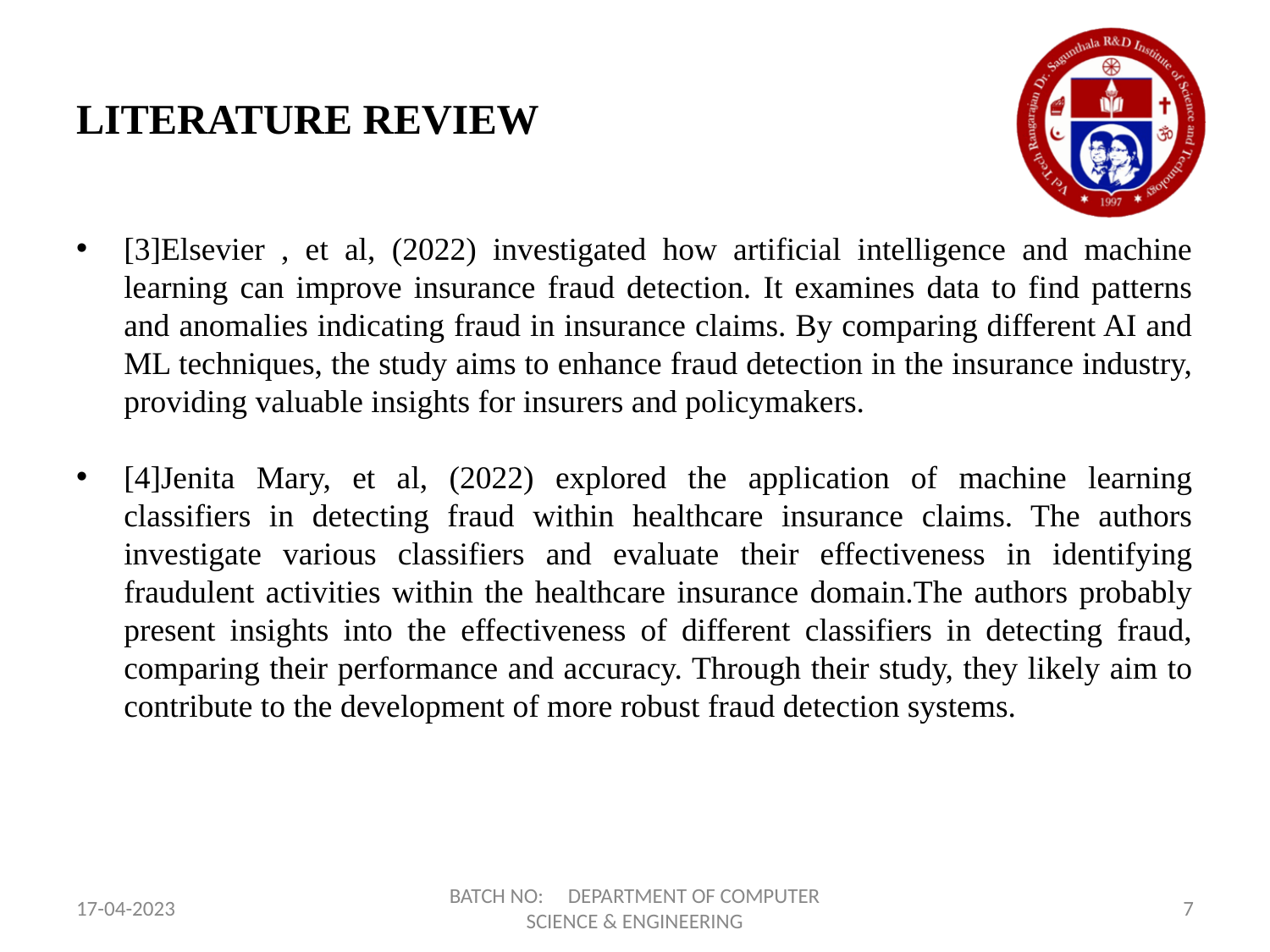

# LITERATURE REVIEW
[3]Elsevier , et al, (2022) investigated how artificial intelligence and machine learning can improve insurance fraud detection. It examines data to find patterns and anomalies indicating fraud in insurance claims. By comparing different AI and ML techniques, the study aims to enhance fraud detection in the insurance industry, providing valuable insights for insurers and policymakers.

[4]Jenita Mary, et al, (2022) explored the application of machine learning classifiers in detecting fraud within healthcare insurance claims. The authors investigate various classifiers and evaluate their effectiveness in identifying fraudulent activities within the healthcare insurance domain.The authors probably present insights into the effectiveness of different classifiers in detecting fraud, comparing their performance and accuracy. Through their study, they likely aim to contribute to the development of more robust fraud detection systems.
17-04-2023
BATCH NO:     DEPARTMENT OF COMPUTER SCIENCE & ENGINEERING
7